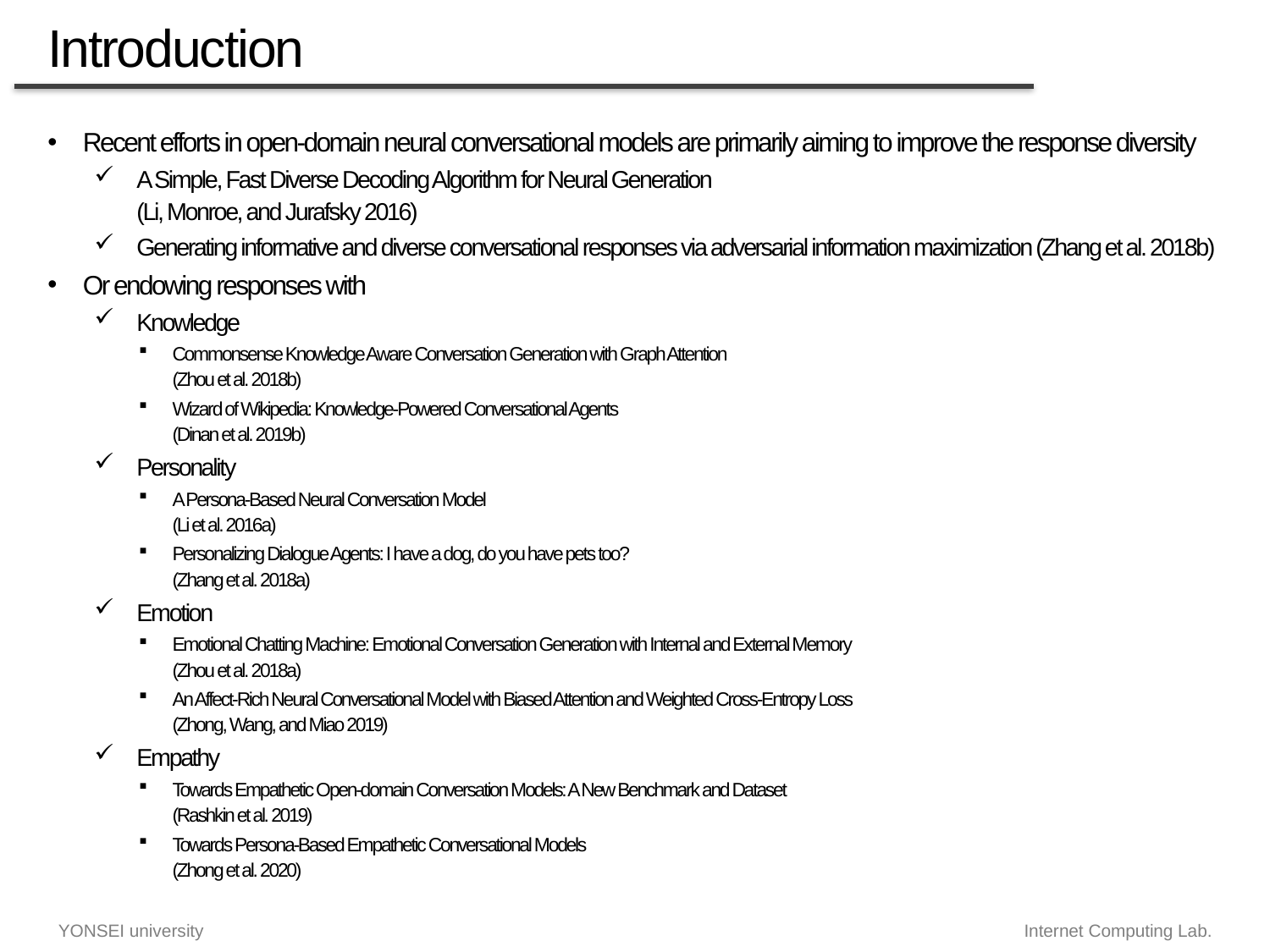

# Introduction
Recent efforts in open-domain neural conversational models are primarily aiming to improve the response diversity
A Simple, Fast Diverse Decoding Algorithm for Neural Generation
(Li, Monroe, and Jurafsky 2016)
Generating informative and diverse conversational responses via adversarial information maximization (Zhang et al. 2018b)
Or endowing responses with
Knowledge
Commonsense Knowledge Aware Conversation Generation with Graph Attention
(Zhou et al. 2018b)
Wizard of Wikipedia: Knowledge-Powered Conversational Agents
(Dinan et al. 2019b)
Personality
A Persona-Based Neural Conversation Model
(Li et al. 2016a)
Personalizing Dialogue Agents: I have a dog, do you have pets too?
(Zhang et al. 2018a)
Emotion
Emotional Chatting Machine: Emotional Conversation Generation with Internal and External Memory
(Zhou et al. 2018a)
An Affect-Rich Neural Conversational Model with Biased Attention and Weighted Cross-Entropy Loss
(Zhong, Wang, and Miao 2019)
Empathy
Towards Empathetic Open-domain Conversation Models: A New Benchmark and Dataset
(Rashkin et al. 2019)
Towards Persona-Based Empathetic Conversational Models
(Zhong et al. 2020)